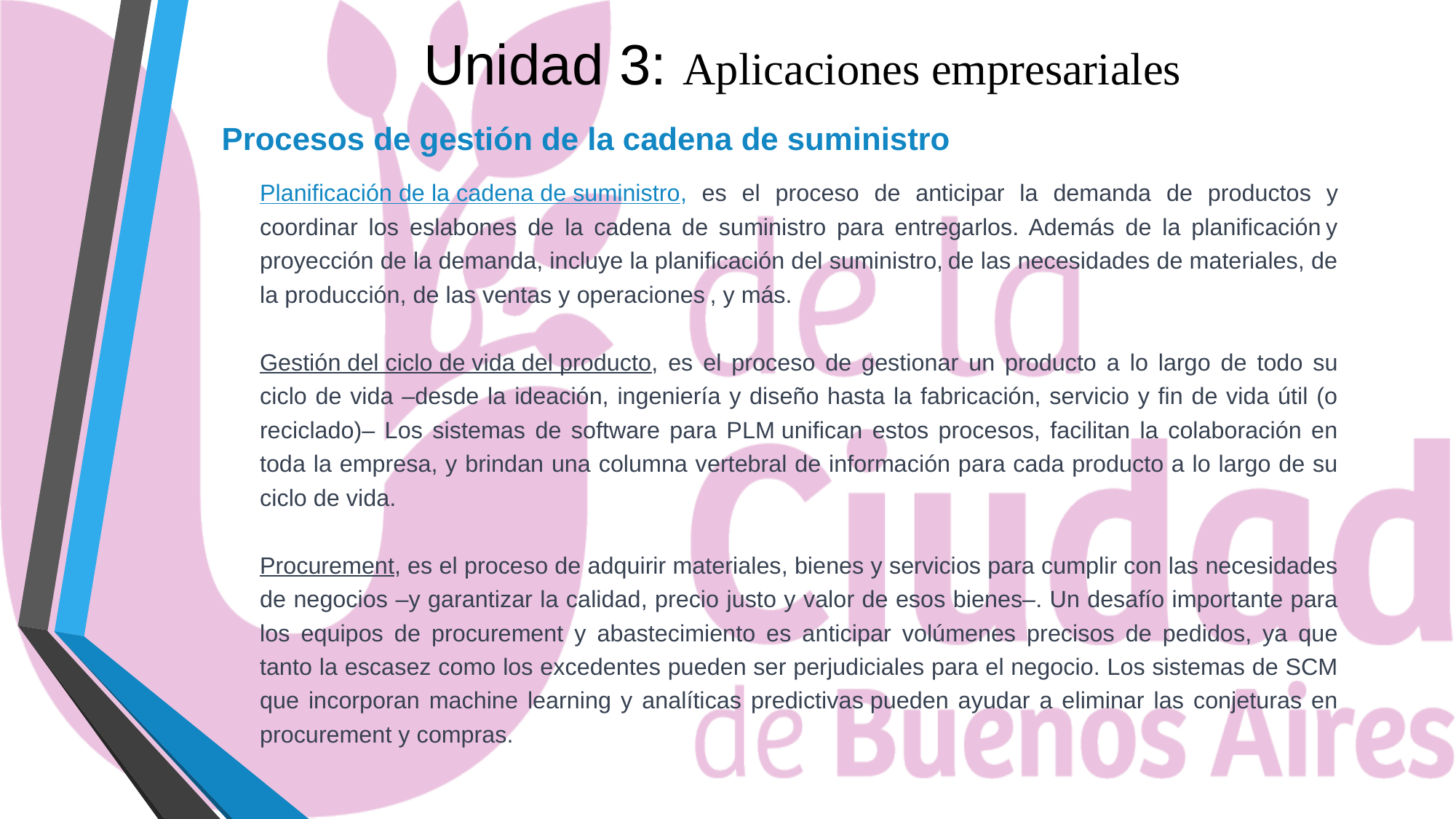

# Unidad 3: Aplicaciones empresariales
Procesos de gestión de la cadena de suministro

Planificación de la cadena de suministro, es el proceso de anticipar la demanda de productos y coordinar los eslabones de la cadena de suministro para entregarlos. Además de la planificación y proyección de la demanda, incluye la planificación del suministro, de las necesidades de materiales, de la producción, de las ventas y operaciones , y más.

Gestión del ciclo de vida del producto, es el proceso de gestionar un producto a lo largo de todo su ciclo de vida –desde la ideación, ingeniería y diseño hasta la fabricación, servicio y fin de vida útil (o reciclado)– Los sistemas de software para PLM unifican estos procesos, facilitan la colaboración en toda la empresa, y brindan una columna vertebral de información para cada producto a lo largo de su ciclo de vida.

Procurement, es el proceso de adquirir materiales, bienes y servicios para cumplir con las necesidades de negocios –y garantizar la calidad, precio justo y valor de esos bienes–. Un desafío importante para los equipos de procurement y abastecimiento es anticipar volúmenes precisos de pedidos, ya que tanto la escasez como los excedentes pueden ser perjudiciales para el negocio. Los sistemas de SCM que incorporan machine learning y analíticas predictivas pueden ayudar a eliminar las conjeturas en procurement y compras.